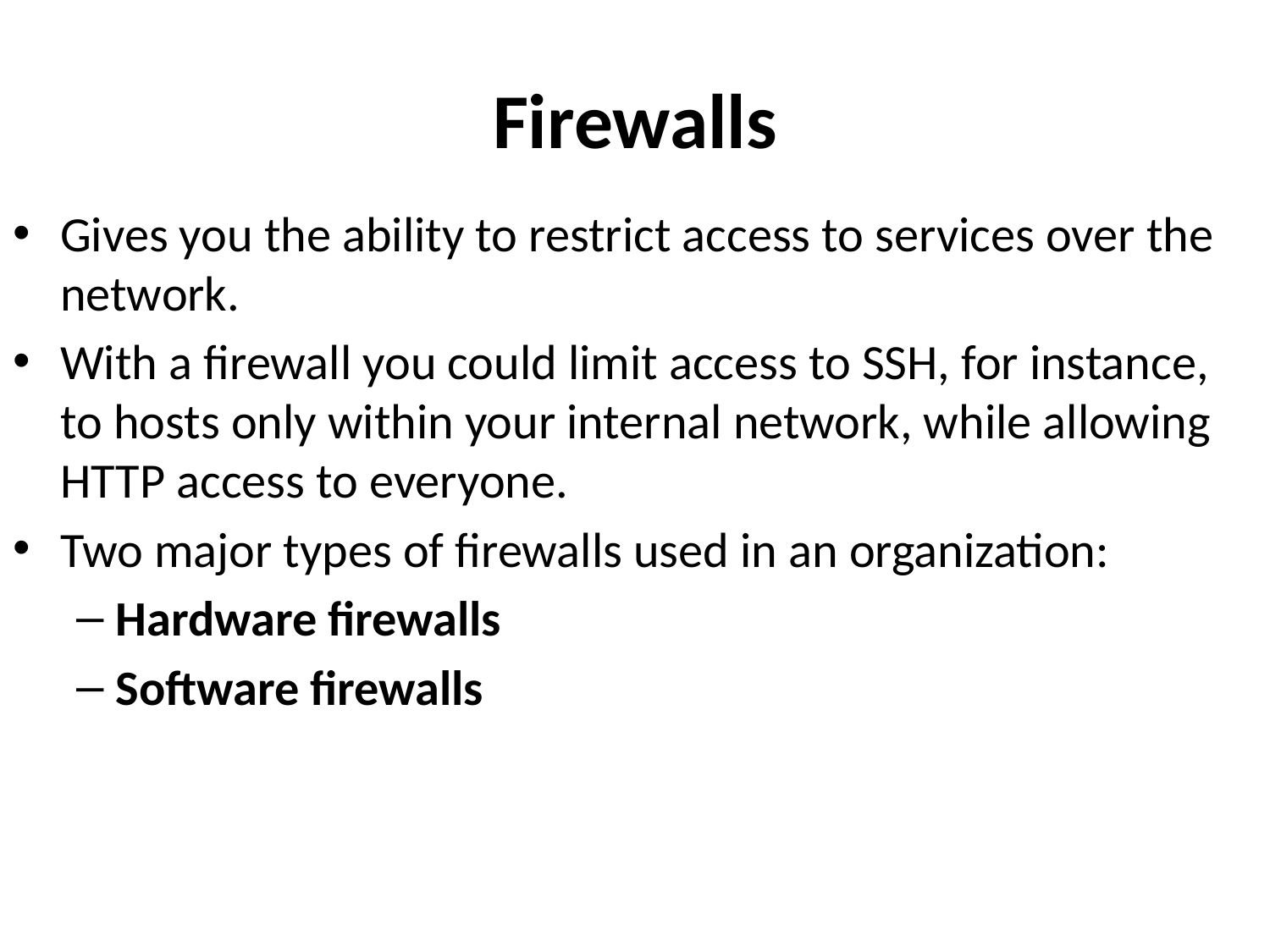

# Firewalls
Gives you the ability to restrict access to services over the network.
With a firewall you could limit access to SSH, for instance, to hosts only within your internal network, while allowing HTTP access to everyone.
Two major types of firewalls used in an organization:
Hardware firewalls
Software firewalls